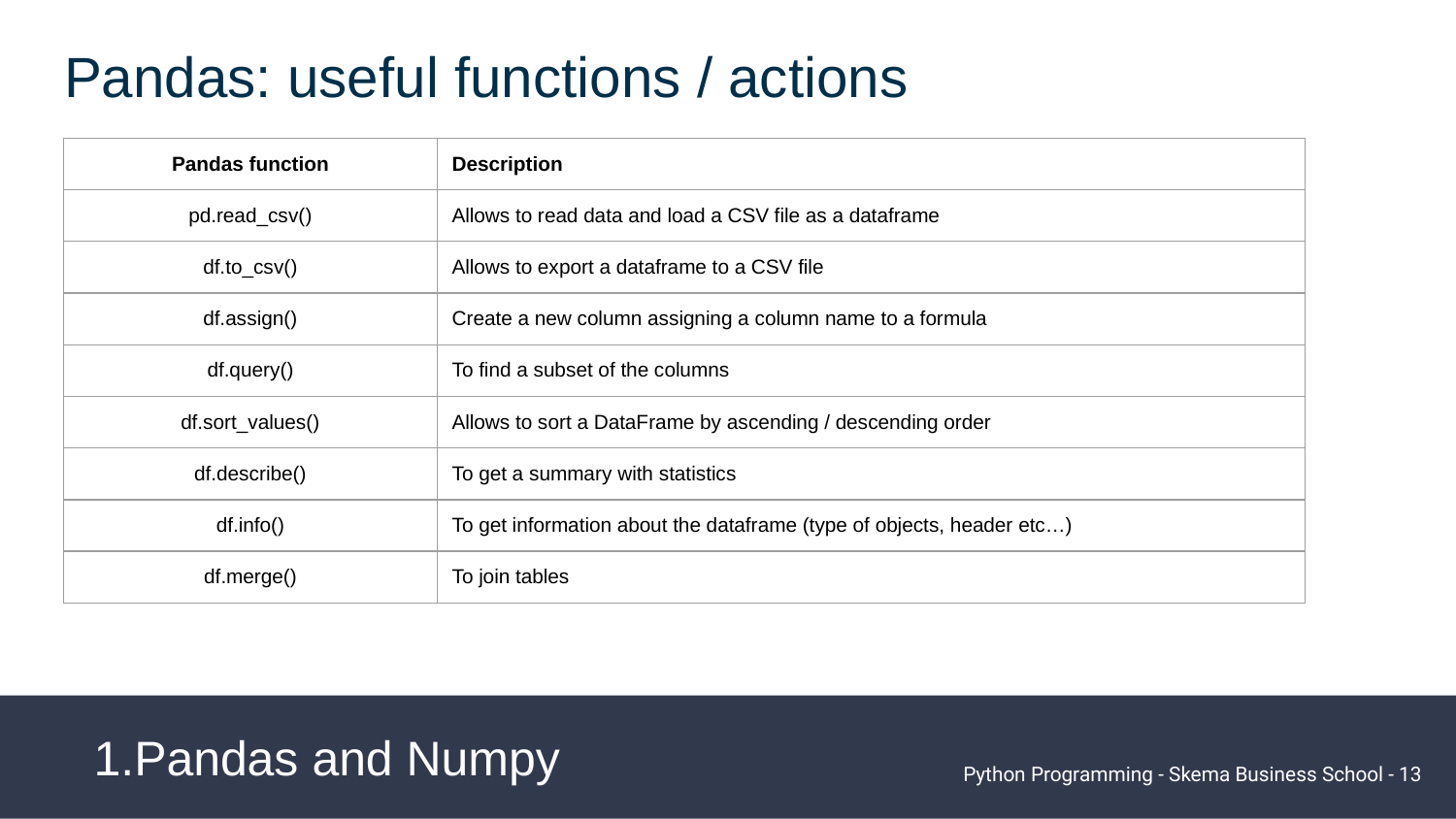

Pandas: useful functions / actions
| Pandas function | Description |
| --- | --- |
| pd.read\_csv() | Allows to read data and load a CSV file as a dataframe |
| df.to\_csv() | Allows to export a dataframe to a CSV file |
| df.assign() | Create a new column assigning a column name to a formula |
| df.query() | To find a subset of the columns |
| df.sort\_values() | Allows to sort a DataFrame by ascending / descending order |
| df.describe() | To get a summary with statistics |
| df.info() | To get information about the dataframe (type of objects, header etc…) |
| df.merge() | To join tables |
1.Pandas and Numpy
Python Programming - Skema Business School - 13